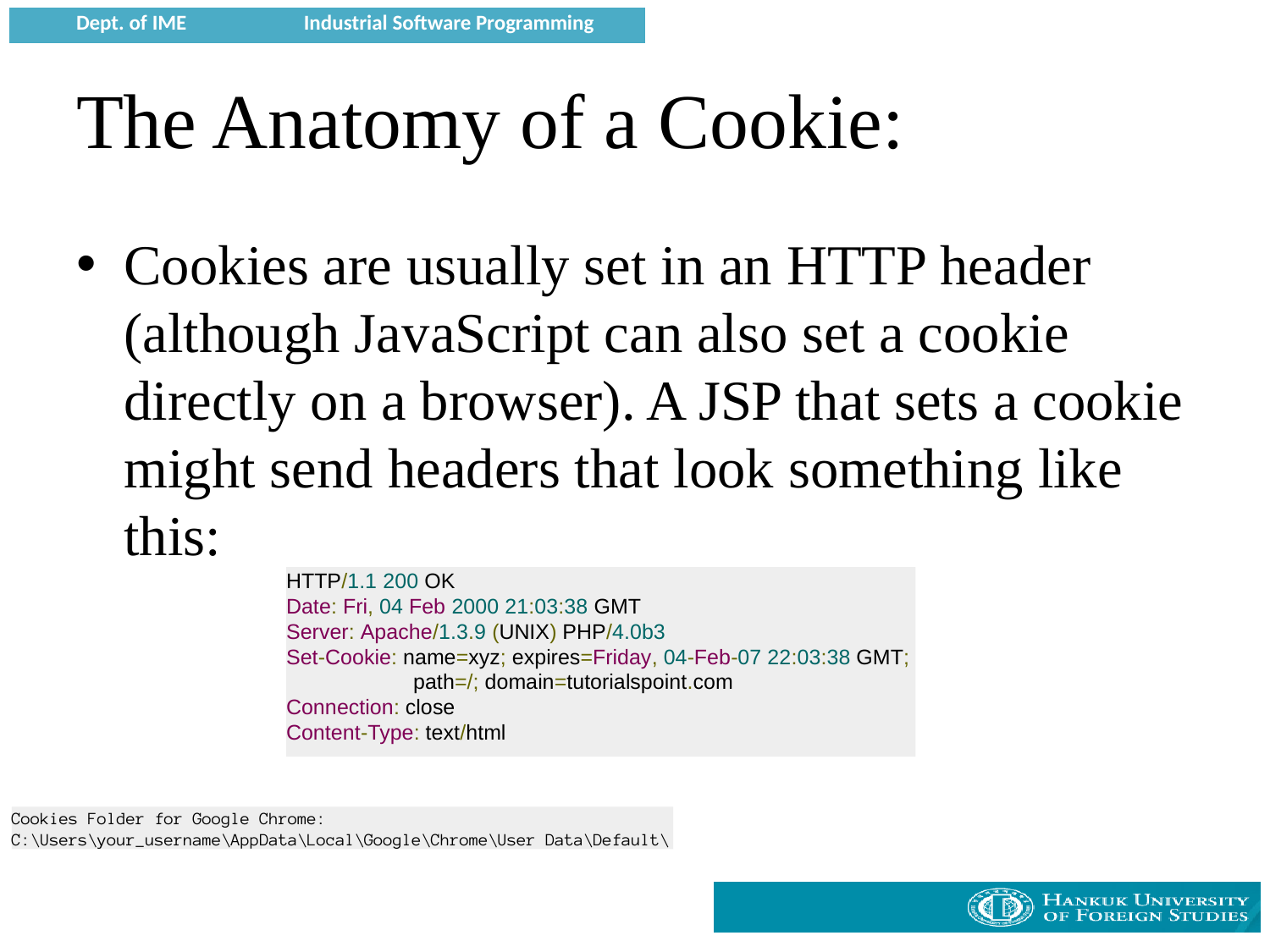

# The Anatomy of a Cookie:
Cookies are usually set in an HTTP header (although JavaScript can also set a cookie directly on a browser). A JSP that sets a cookie might send headers that look something like this:
HTTP/1.1 200 OK
Date: Fri, 04 Feb 2000 21:03:38 GMT
Server: Apache/1.3.9 (UNIX) PHP/4.0b3
Set-Cookie: name=xyz; expires=Friday, 04-Feb-07 22:03:38 GMT;
	path=/; domain=tutorialspoint.com
Connection: close
Content-Type: text/html
Cookies Folder for Google Chrome:
C:\Users\your_username\AppData\Local\Google\Chrome\User Data\Default\